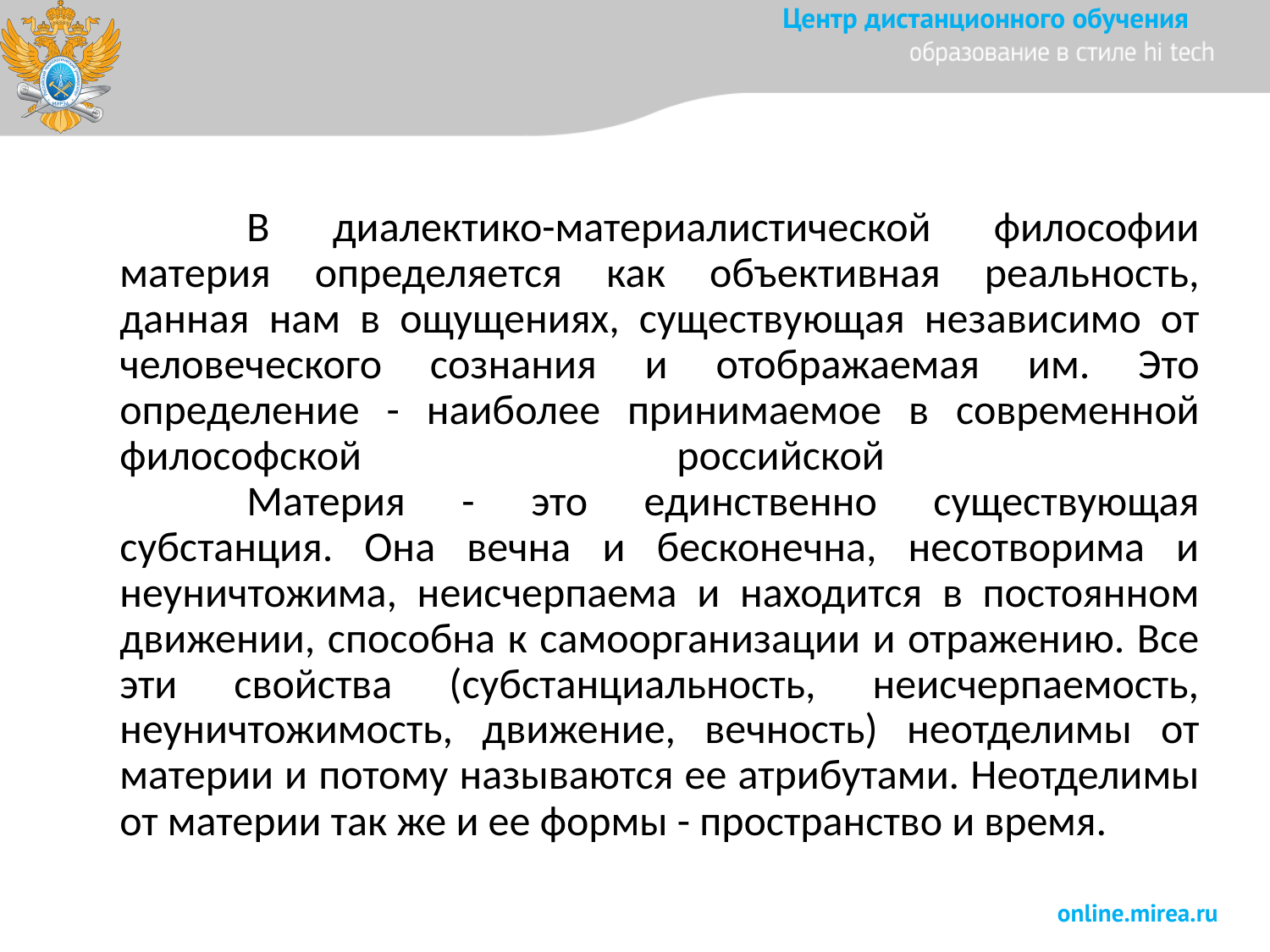

# В диалектико-материалистической философии материя определяется как объективная реальность, данная нам в ощущениях, существующая независимо от человеческого сознания и отображаемая им. Это определение - наиболее принимаемое в современной философской российской Материя - это единственно существующая субстанция. Она вечна и бесконечна, несотворима и неуничтожима, неисчерпаема и находится в постоянном движении, способна к самоорганизации и отражению. Все эти свойства (субстанциальность, неисчерпаемость, неуничтожимость, движение, вечность) неотделимы от материи и потому называются ее атрибутами. Неотделимы от материи так же и ее формы - пространство и время.